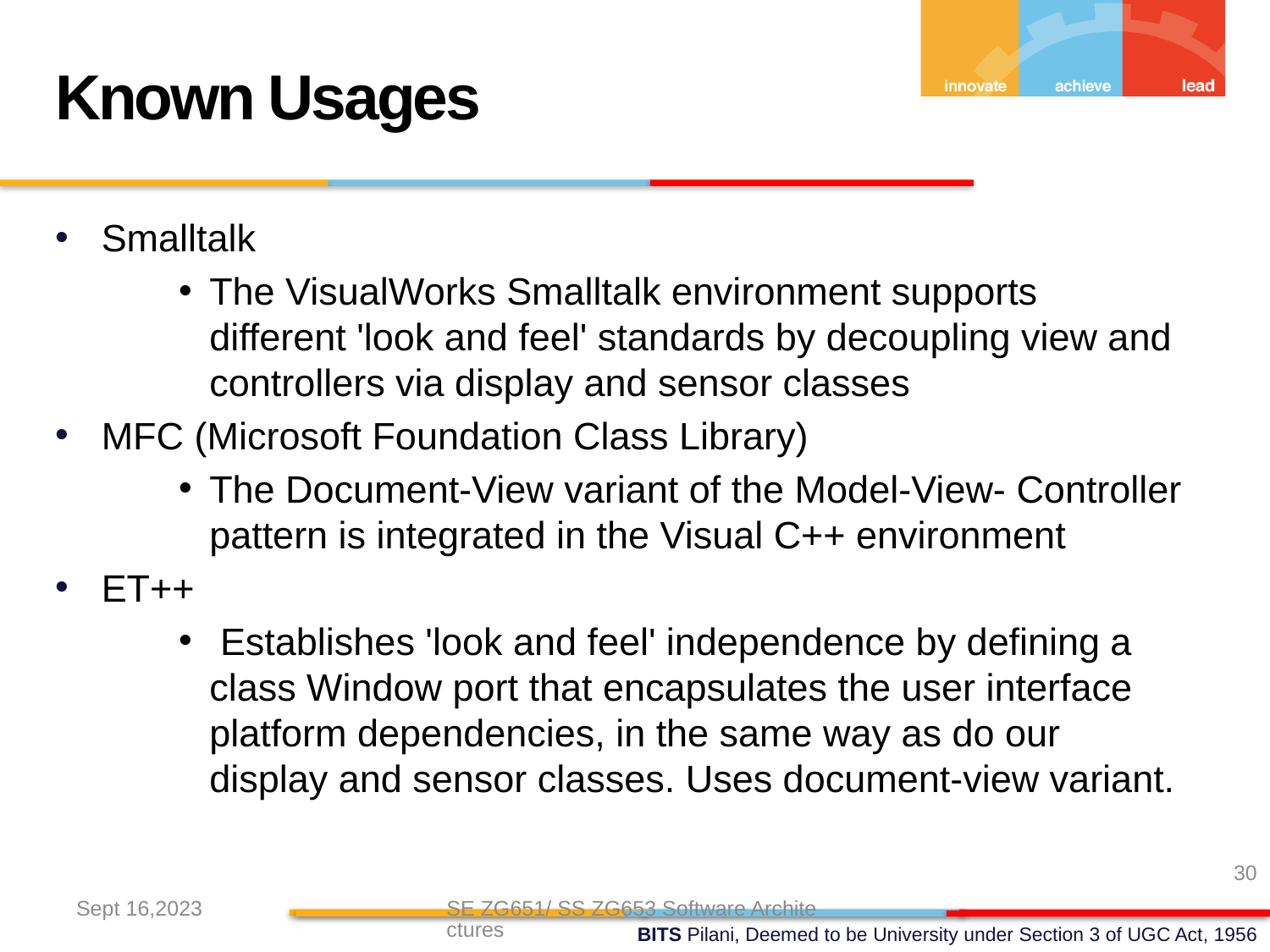

Known Usages
Smalltalk
The VisualWorks Smalltalk environment supports different 'look and feel' standards by decoupling view and controllers via display and sensor classes
MFC (Microsoft Foundation Class Library)
The Document-View variant of the Model-View- Controller pattern is integrated in the Visual C++ environment
ET++
 Establishes 'look and feel' independence by defining a class Window port that encapsulates the user interface platform dependencies, in the same way as do our display and sensor classes. Uses document-view variant.
30
Sept 16,2023
SE ZG651/ SS ZG653 Software Architectures